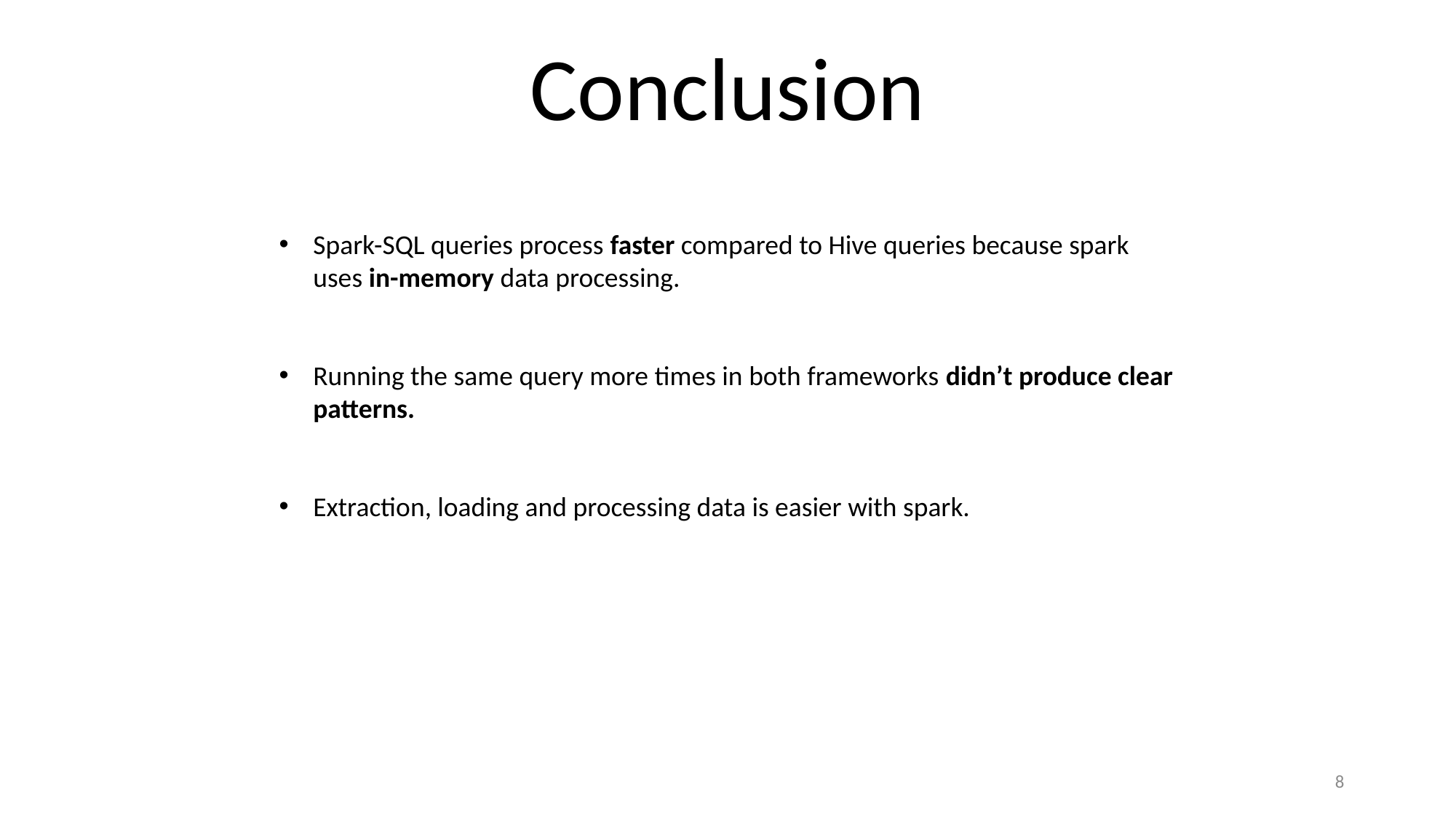

# Conclusion
Spark-SQL queries process faster compared to Hive queries because spark uses in-memory data processing.

Running the same query more times in both frameworks didn’t produce clear patterns.

Extraction, loading and processing data is easier with spark.

8